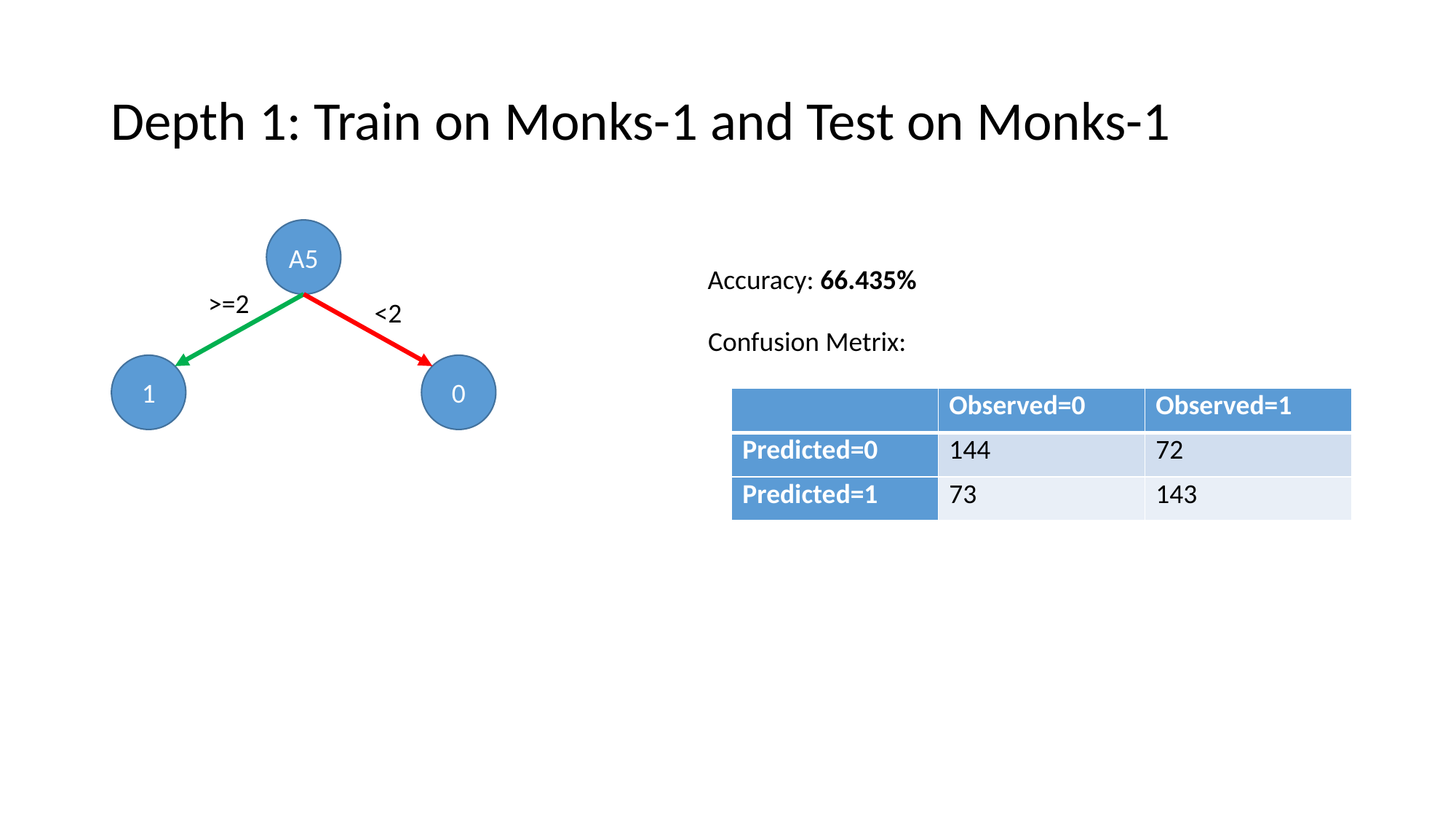

# Depth 1: Train on Monks-1 and Test on Monks-1
A5
Accuracy: 66.435%
>=2
<2
Confusion Metrix:
1
0
|  | Observed=0 | Observed=1 |
| --- | --- | --- |
| Predicted=0 | 144 | 72 |
| Predicted=1 | 73 | 143 |